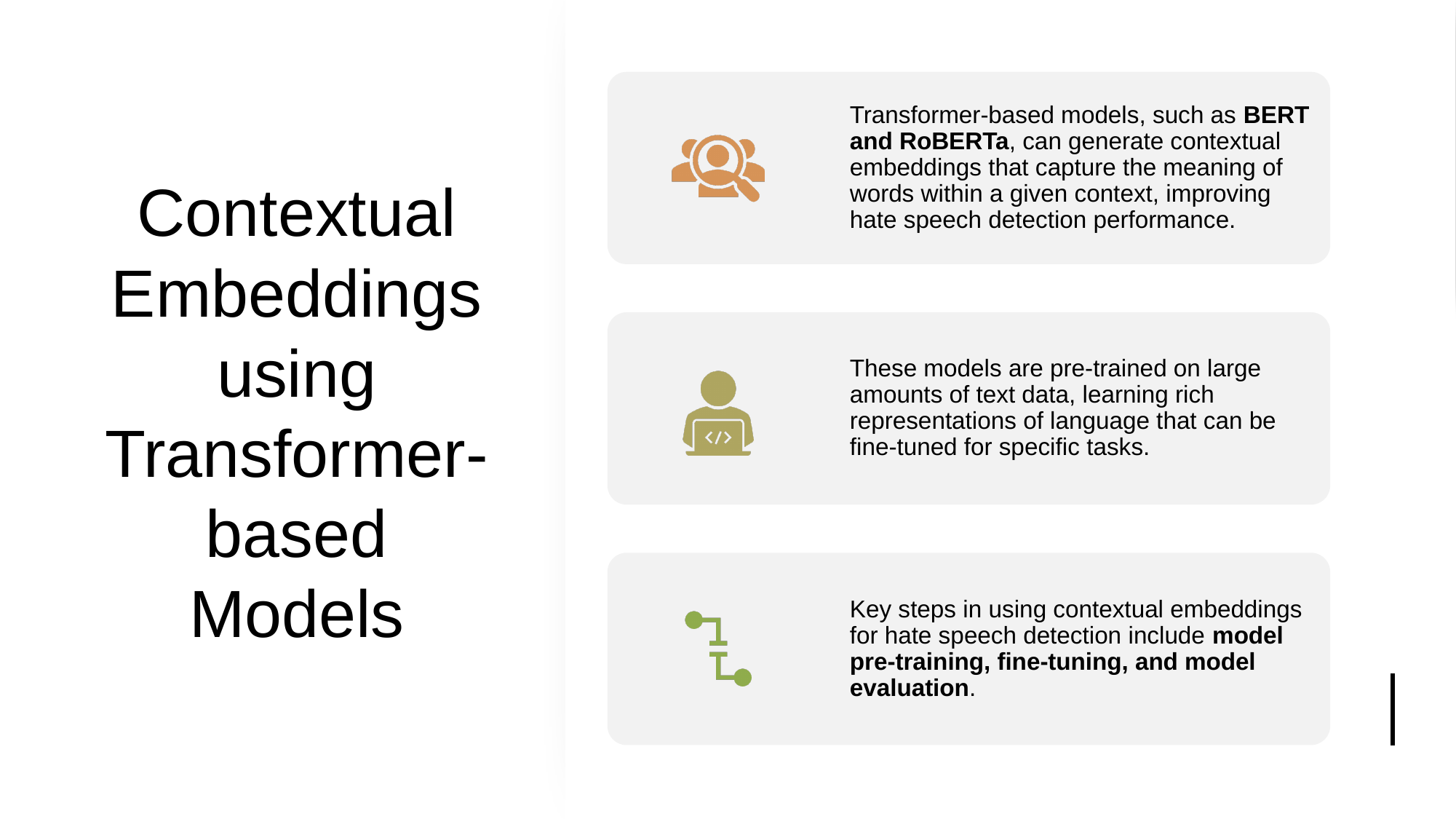

Transformer-based models, such as BERT and RoBERTa, can generate contextual embeddings that capture the meaning of words within a given context, improving hate speech detection performance.
These models are pre-trained on large amounts of text data, learning rich representations of language that can be fine-tuned for specific tasks.
Key steps in using contextual embeddings for hate speech detection include model pre-training, fine-tuning, and model evaluation.
# Contextual Embeddings using Transformer-based Models